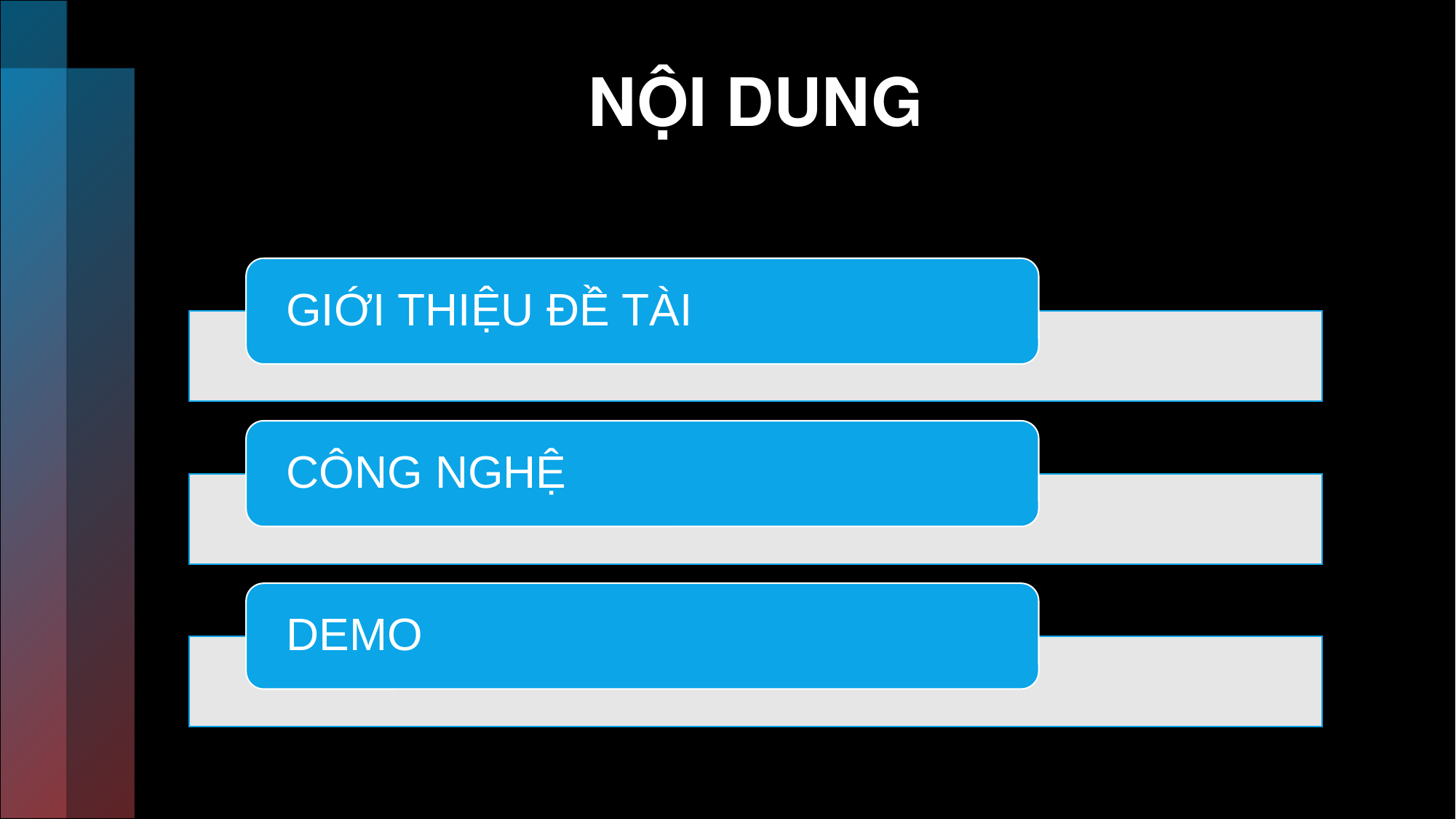

# NỘI DUNG
GIỚI THIỆU ĐỀ TÀI
CÔNG NGHỆ
DEMO